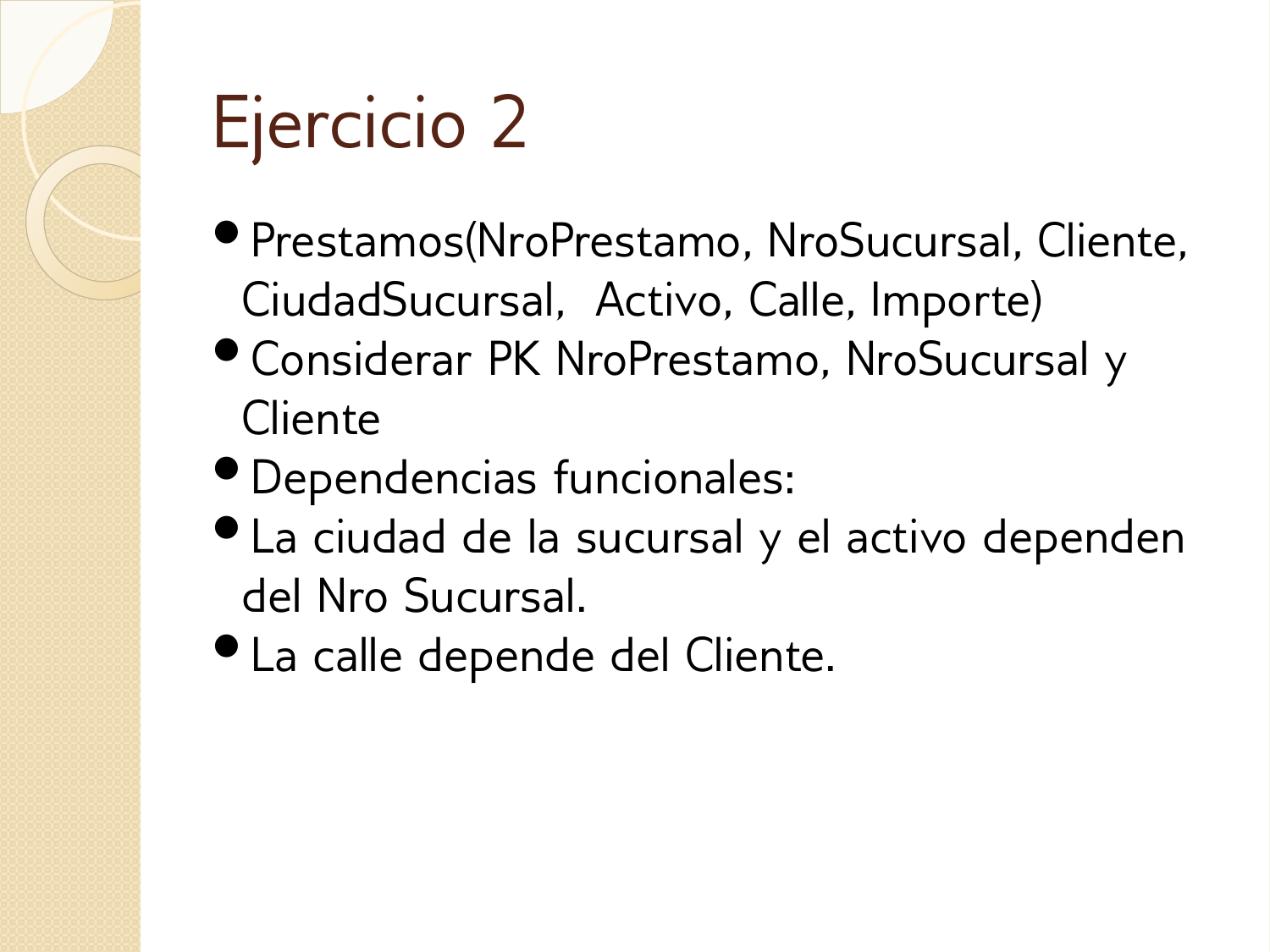

Ejercicio 2
Prestamos(NroPrestamo, NroSucursal, Cliente, CiudadSucursal,  Activo, Calle, Importe)
Considerar PK NroPrestamo, NroSucursal y Cliente
Dependencias funcionales:
La ciudad de la sucursal y el activo dependen del Nro Sucursal.
La calle depende del Cliente.